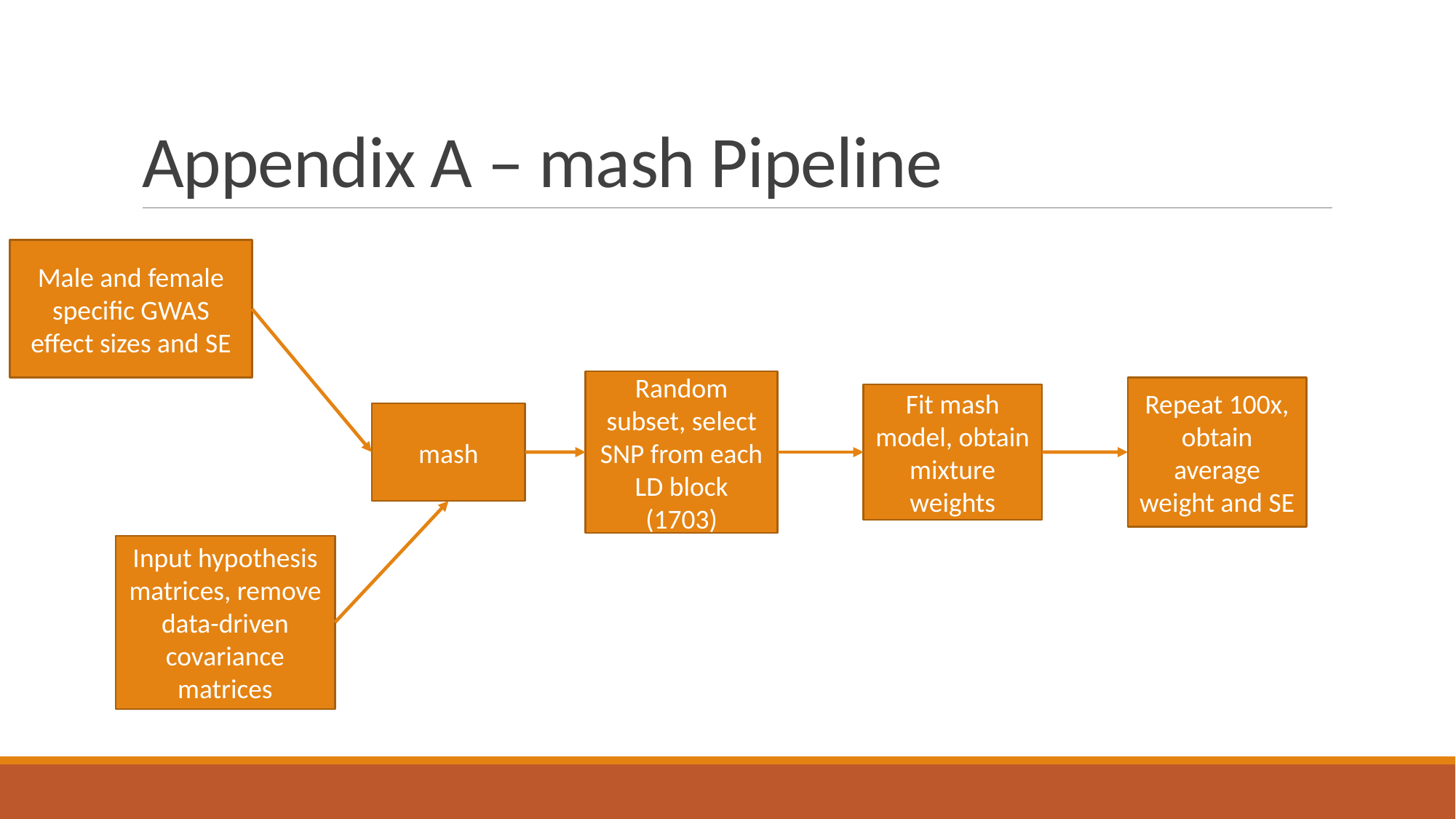

# Appendix A – mash Pipeline
Male and female specific GWAS effect sizes and SE
Random subset, select SNP from each LD block (1703)
Repeat 100x, obtain average weight and SE
Fit mash model, obtain mixture weights
mash
Input hypothesis matrices, remove data-driven covariance matrices